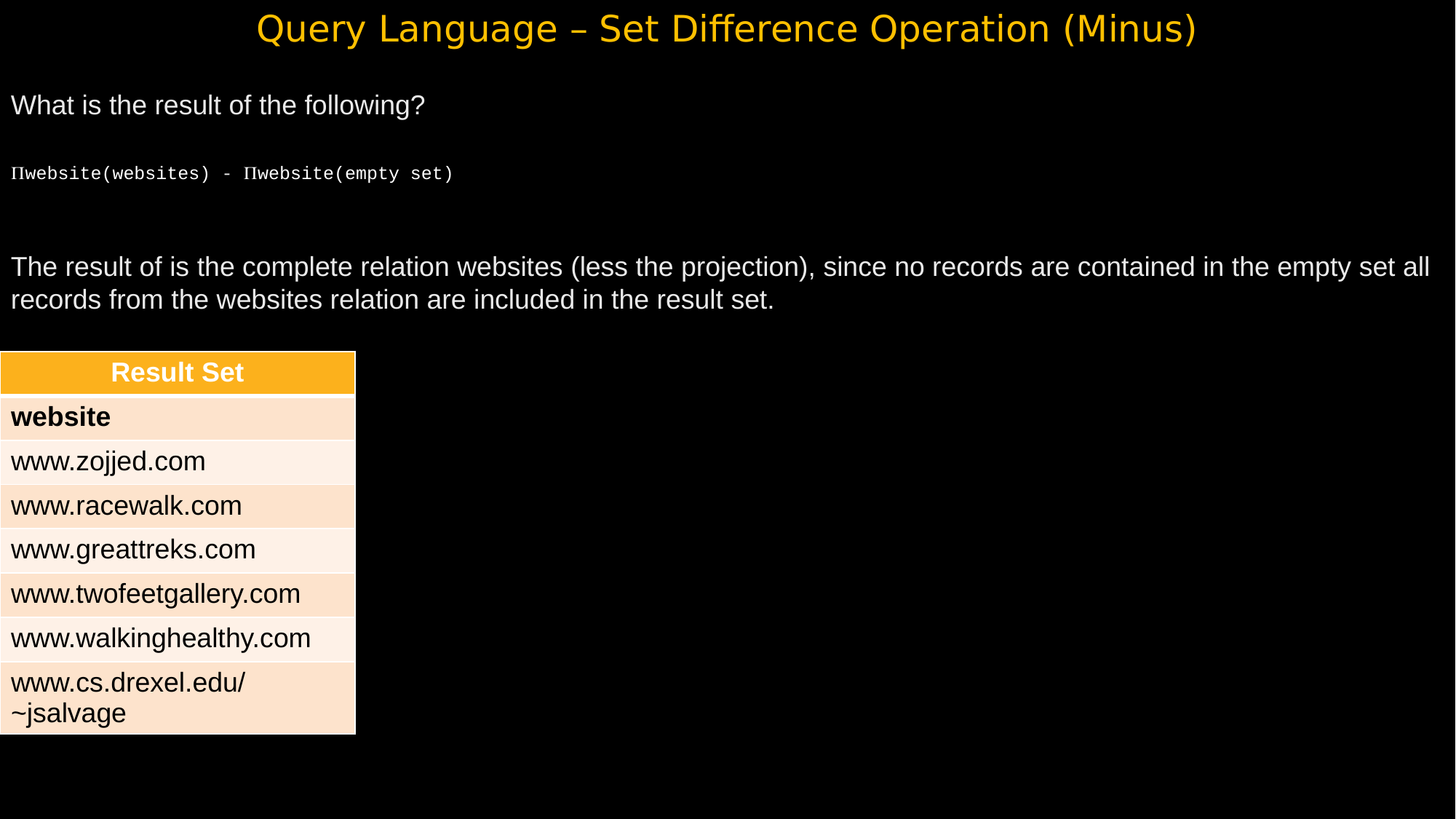

Query Language – Set Difference Operation (Minus)‏
What is the result of the following?

Πwebsite(websites)‏ - Πwebsite(empty set)

The result of is the complete relation websites (less the projection), since no records are contained in the empty set all records from the websites relation are included in the result set.
| Result Set |
| --- |
| website |
| www.zojjed.com |
| www.racewalk.com |
| www.greattreks.com |
| www.twofeetgallery.com |
| www.walkinghealthy.com |
| www.cs.drexel.edu/~jsalvage |